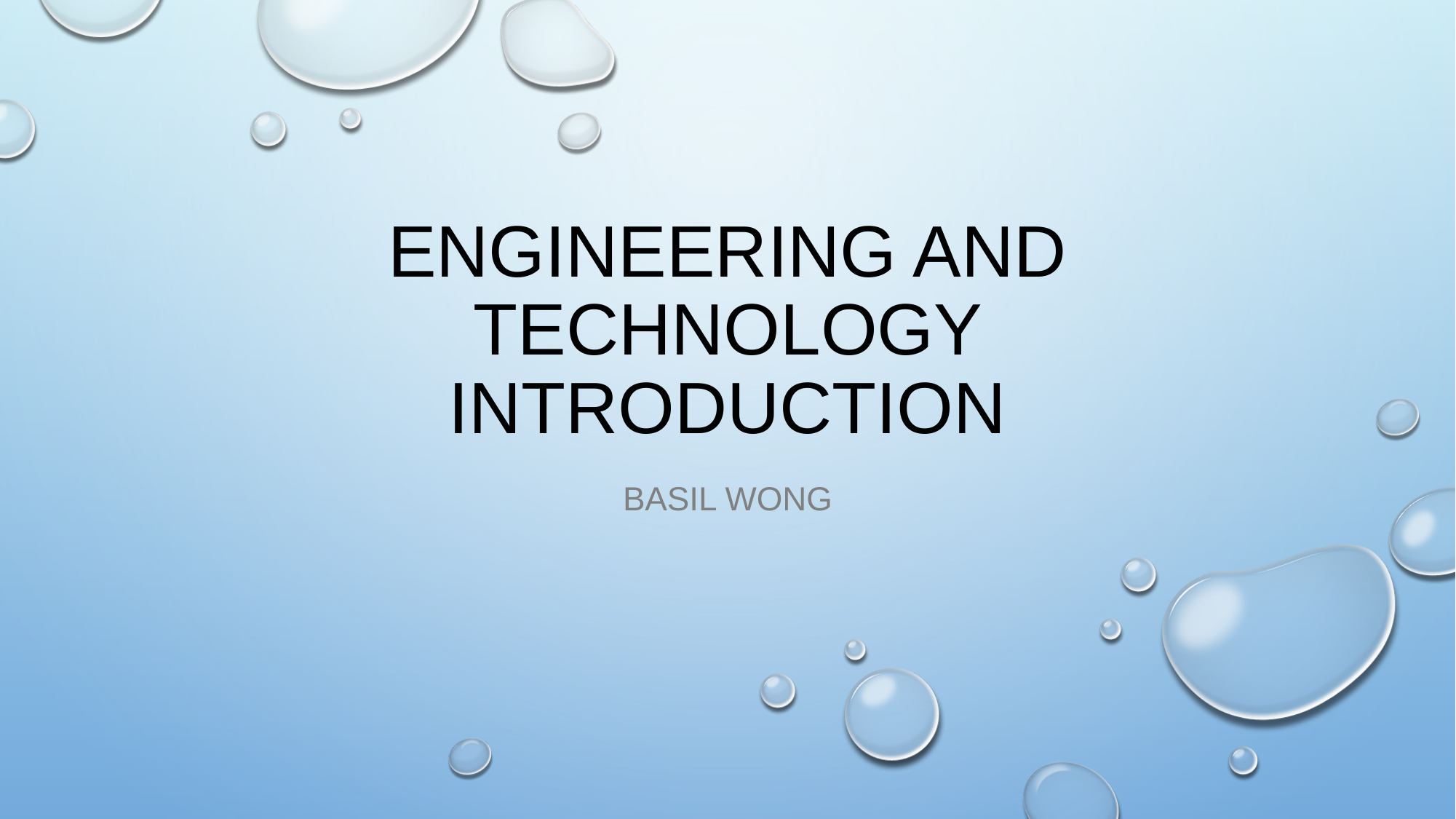

# Engineering and Technology Introduction
Basil Wong